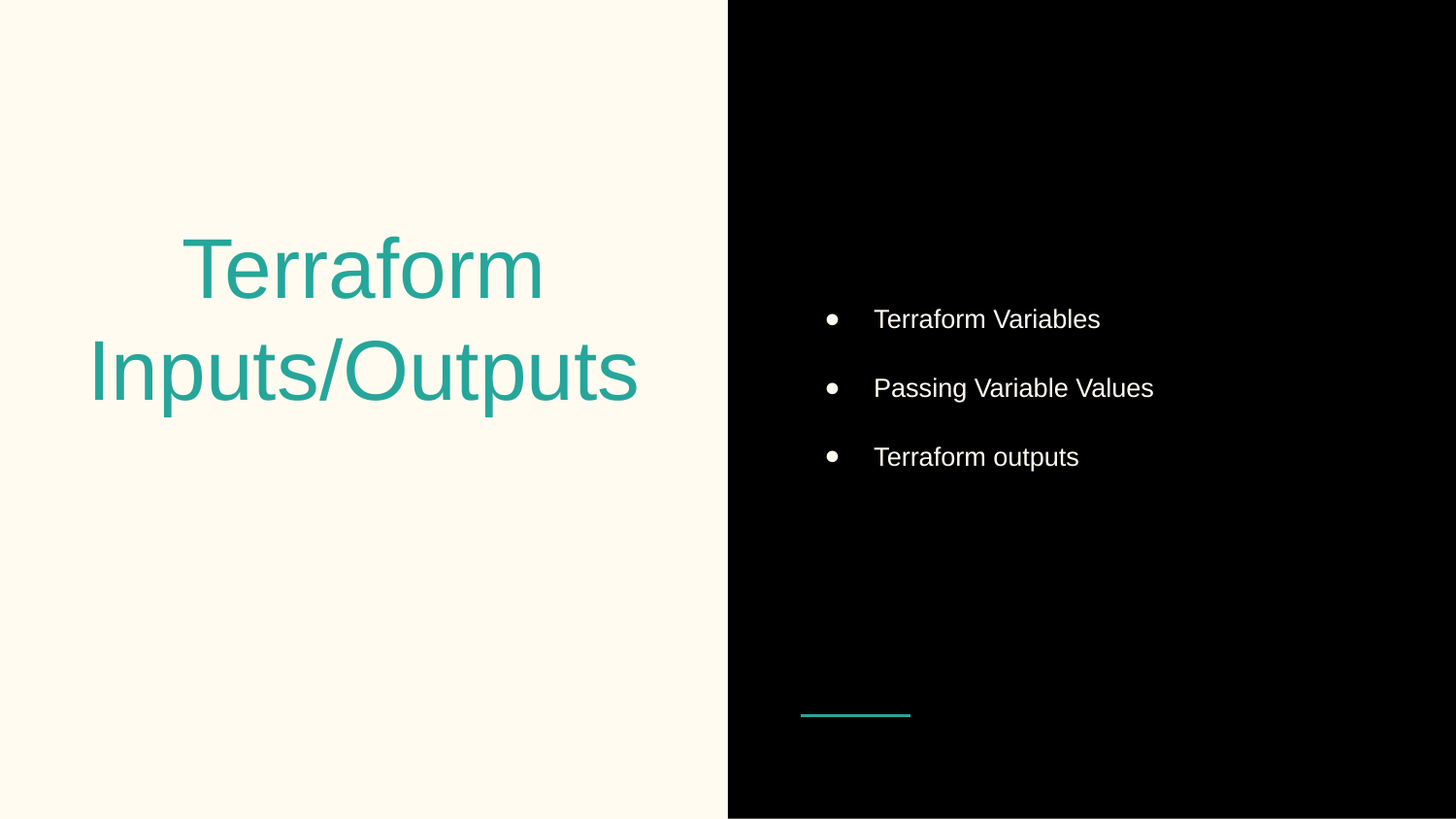

Terraform Variables
Passing Variable Values
Terraform outputs
# Terraform Inputs/Outputs